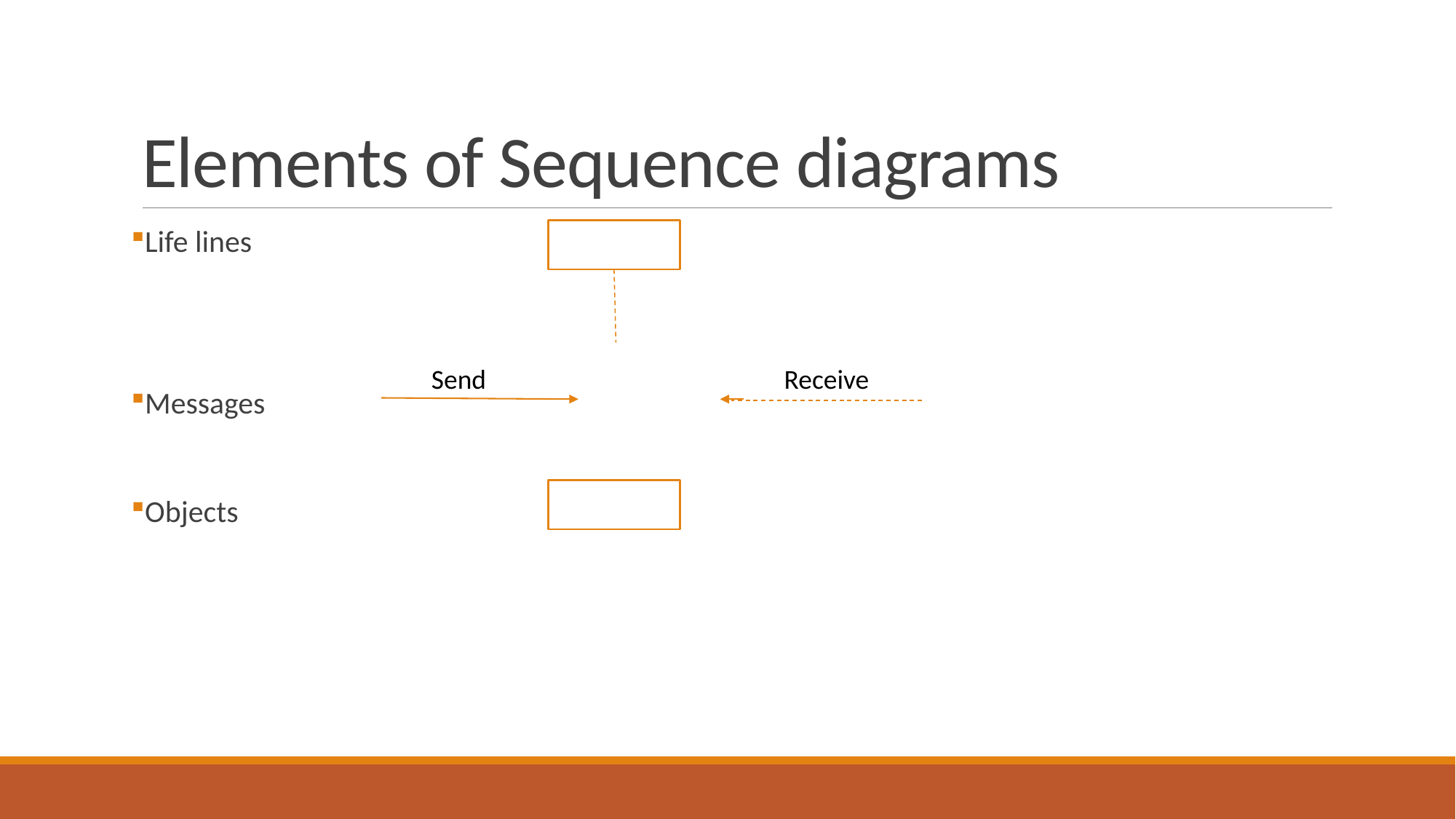

# Elements of Sequence diagrams
Life lines

Messages

Objects

Send
Receive